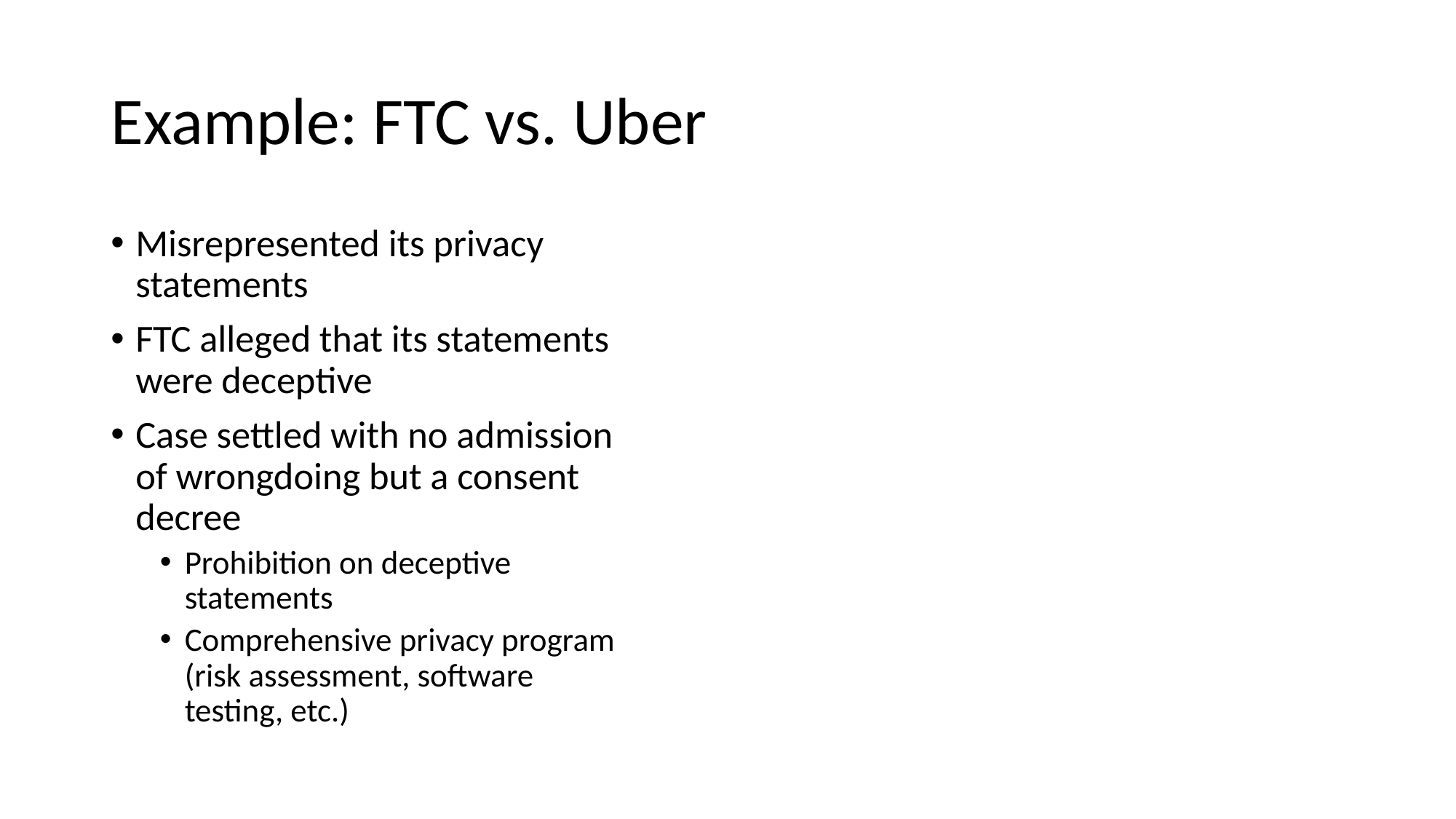

# Example: FTC vs. Uber
Misrepresented its privacy statements
FTC alleged that its statements were deceptive
Case settled with no admission of wrongdoing but a consent decree
Prohibition on deceptive statements
Comprehensive privacy program (risk assessment, software testing, etc.)